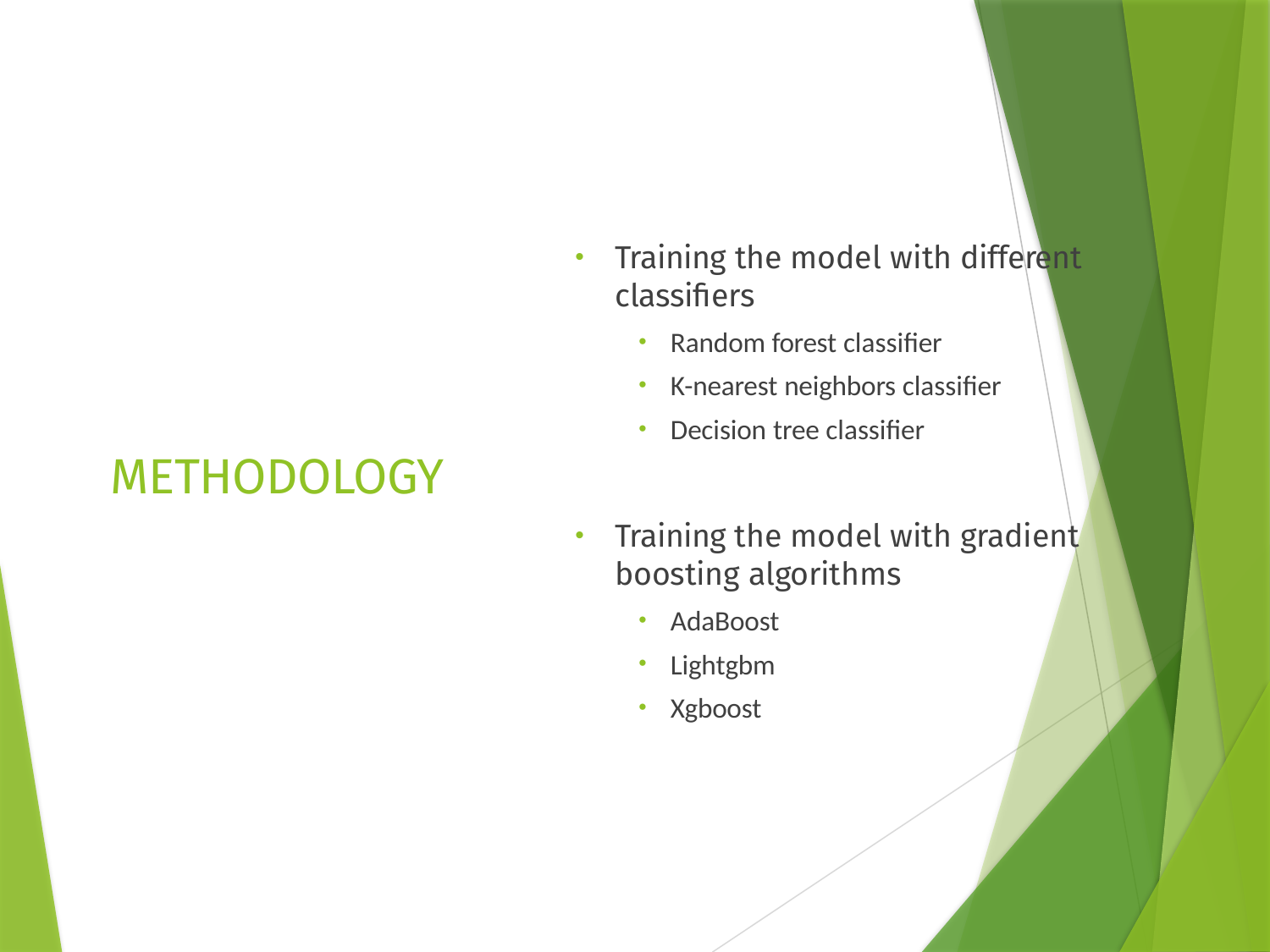

Training the model with different classifiers
Random forest classifier
K-nearest neighbors classifier
Decision tree classifier

Training the model with gradient boosting algorithms
AdaBoost
Lightgbm
Xgboost
# METHODOLOGY